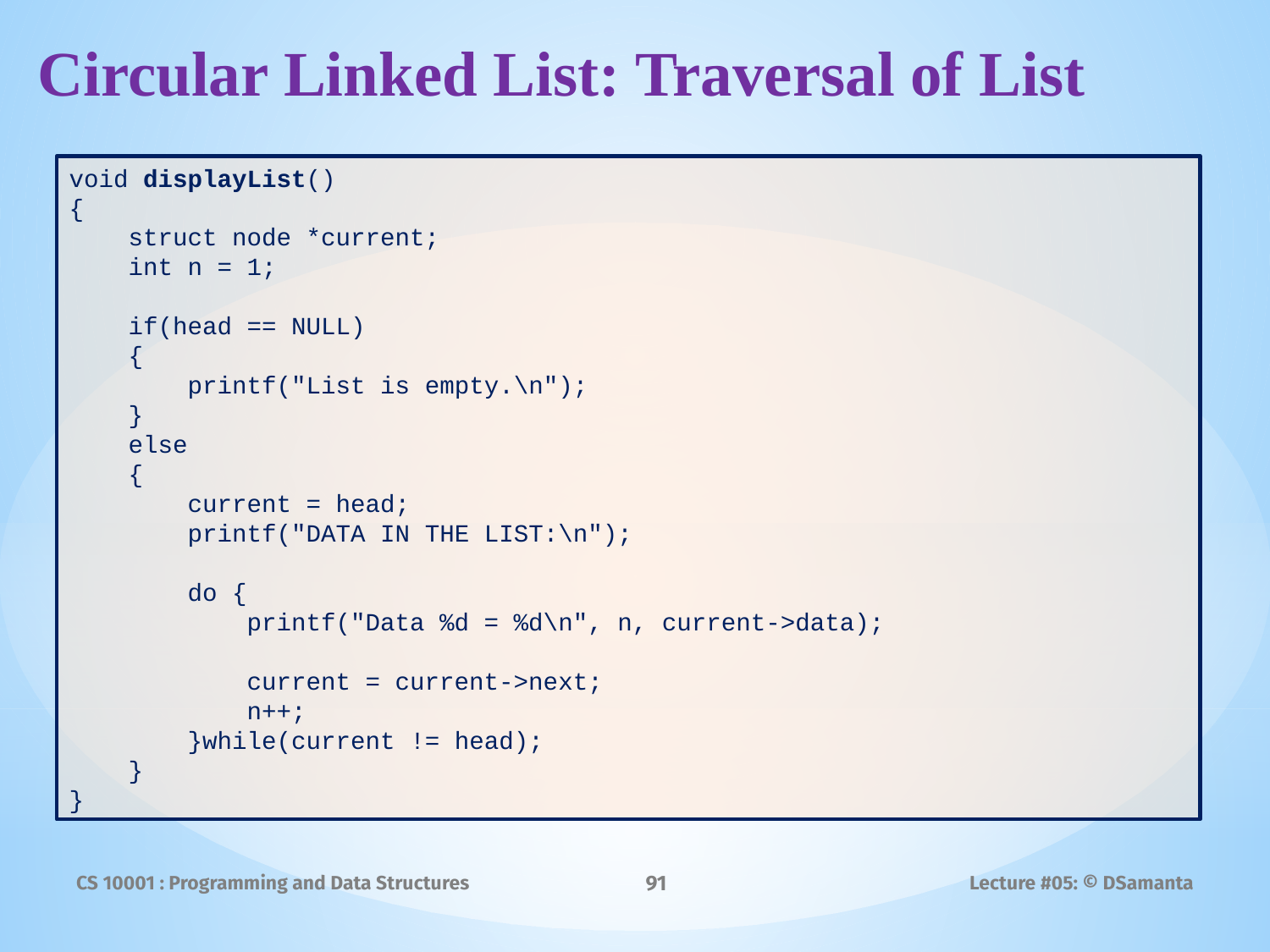

# Circular Linked List: Traversal of List
void displayList()
{
    struct node *current;
    int n = 1;

    if(head == NULL)
    {
        printf("List is empty.\n");
    }
    else
    {
        current = head;
        printf("DATA IN THE LIST:\n");

        do {
            printf("Data %d = %d\n", n, current->data);

            current = current->next;
            n++;
        }while(current != head);
    }
}
CS 10001 : Programming and Data Structures
91
Lecture #05: © DSamanta